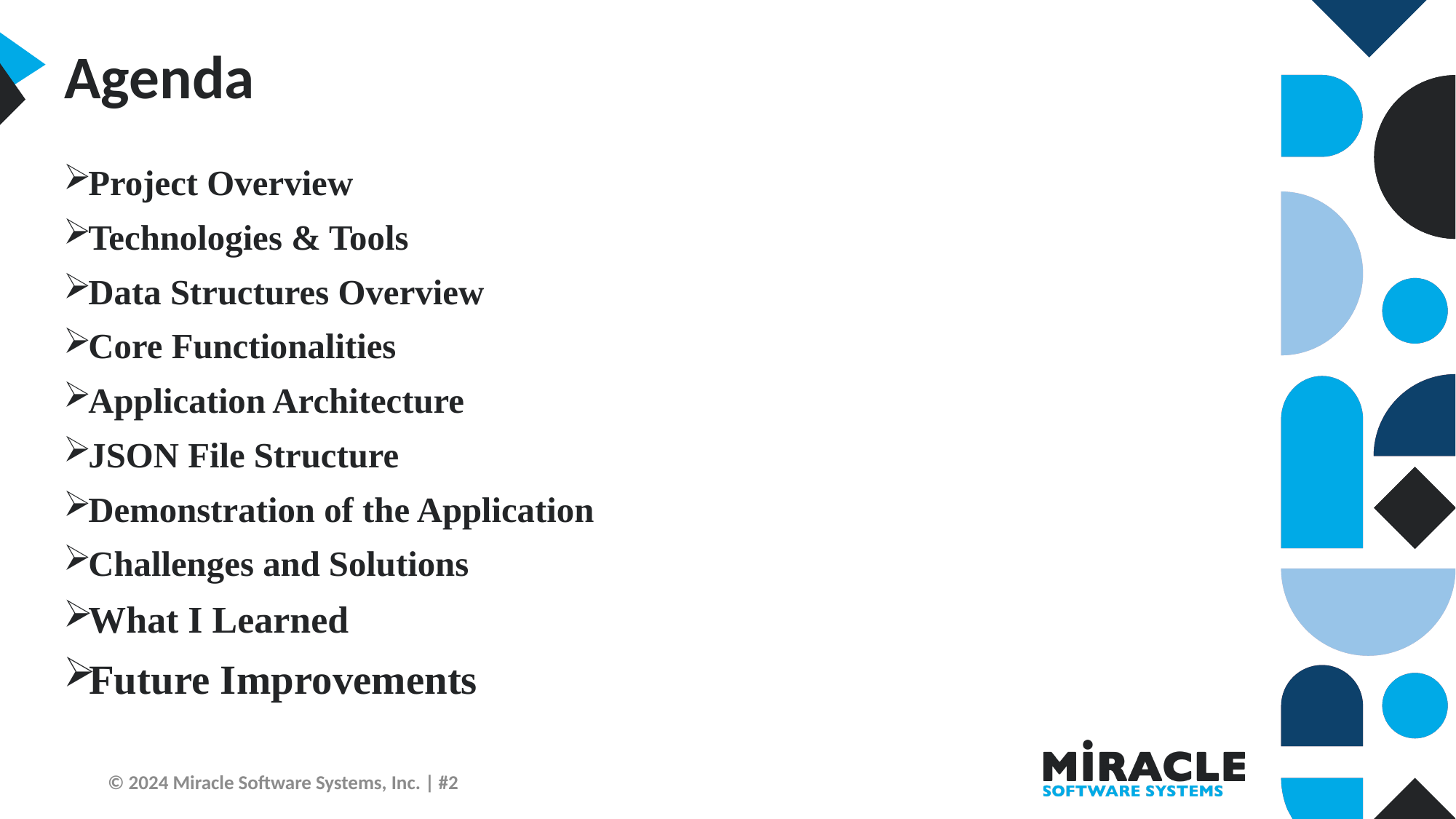

Project Overview
Technologies & Tools
Data Structures Overview
Core Functionalities
Application Architecture
JSON File Structure
Demonstration of the Application
Challenges and Solutions
What I Learned
Future Improvements